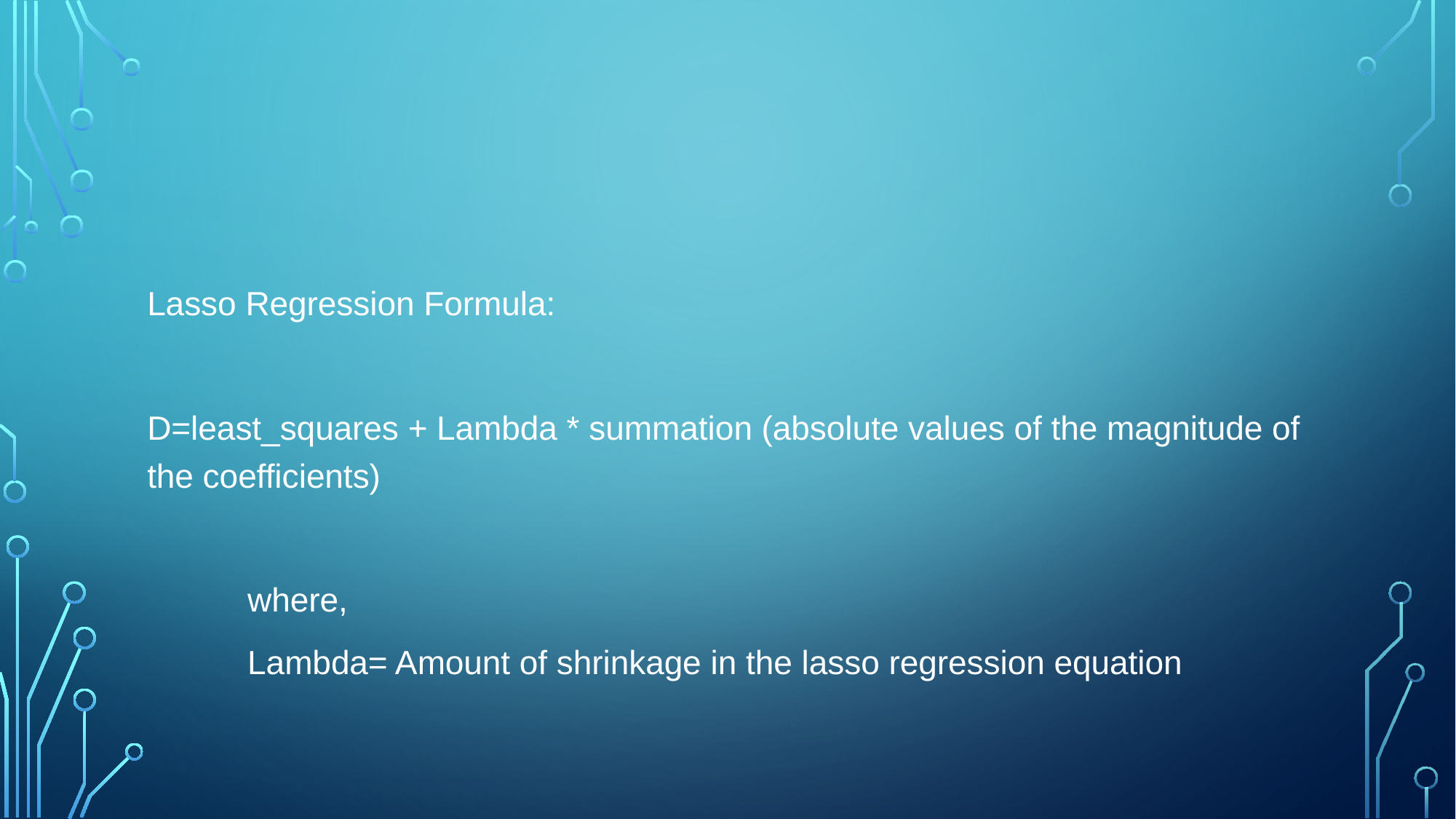

Lasso Regression Formula:

D=least_squares + Lambda * summation (absolute values of the magnitude of the coefficients)

	where,
		Lambda= Amount of shrinkage in the lasso regression equation